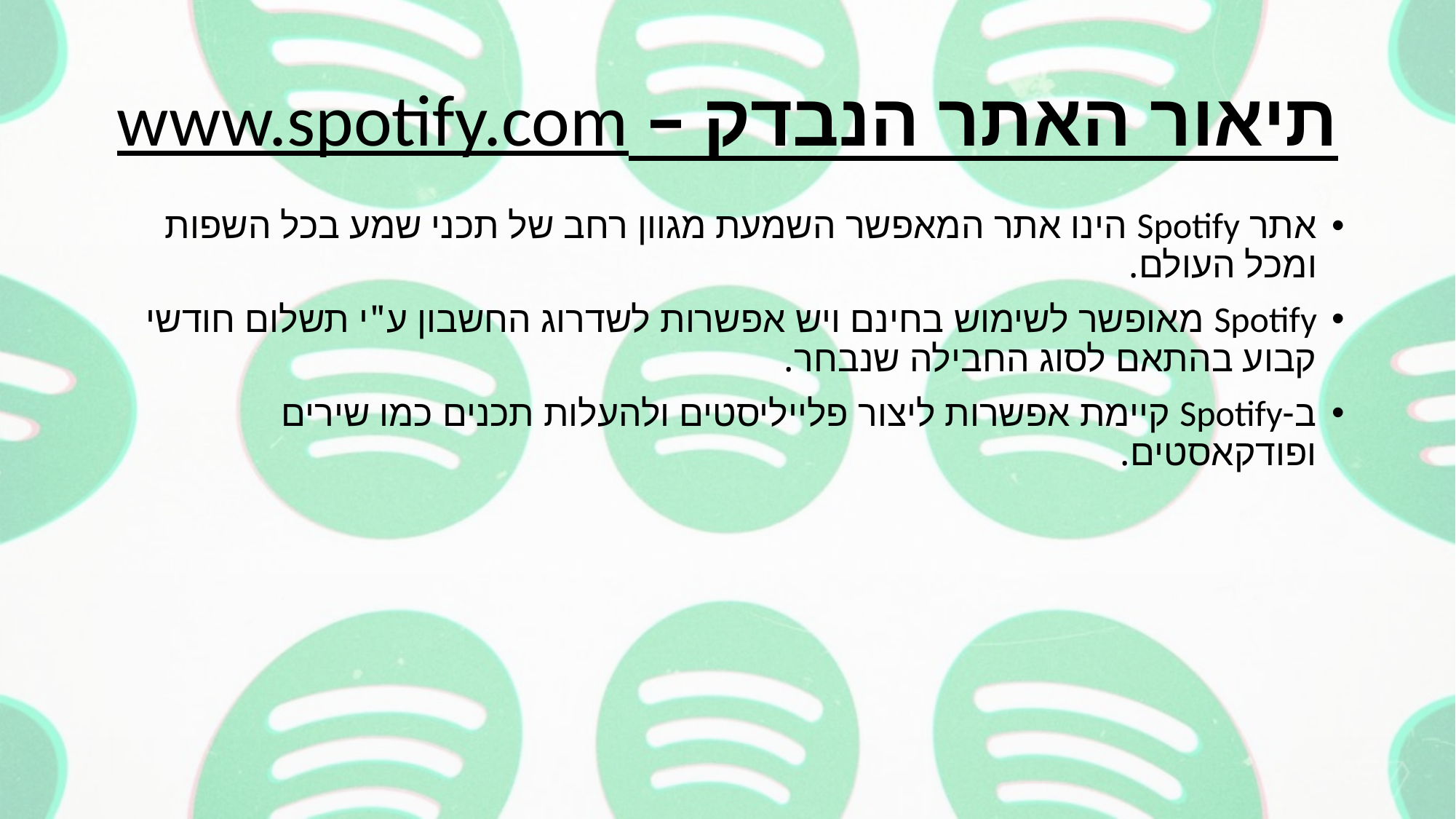

# תיאור האתר הנבדק – www.spotify.com
אתר Spotify הינו אתר המאפשר השמעת מגוון רחב של תכני שמע בכל השפות ומכל העולם.
Spotify מאופשר לשימוש בחינם ויש אפשרות לשדרוג החשבון ע"י תשלום חודשי קבוע בהתאם לסוג החבילה שנבחר.
ב-Spotify קיימת אפשרות ליצור פלייליסטים ולהעלות תכנים כמו שירים ופודקאסטים.